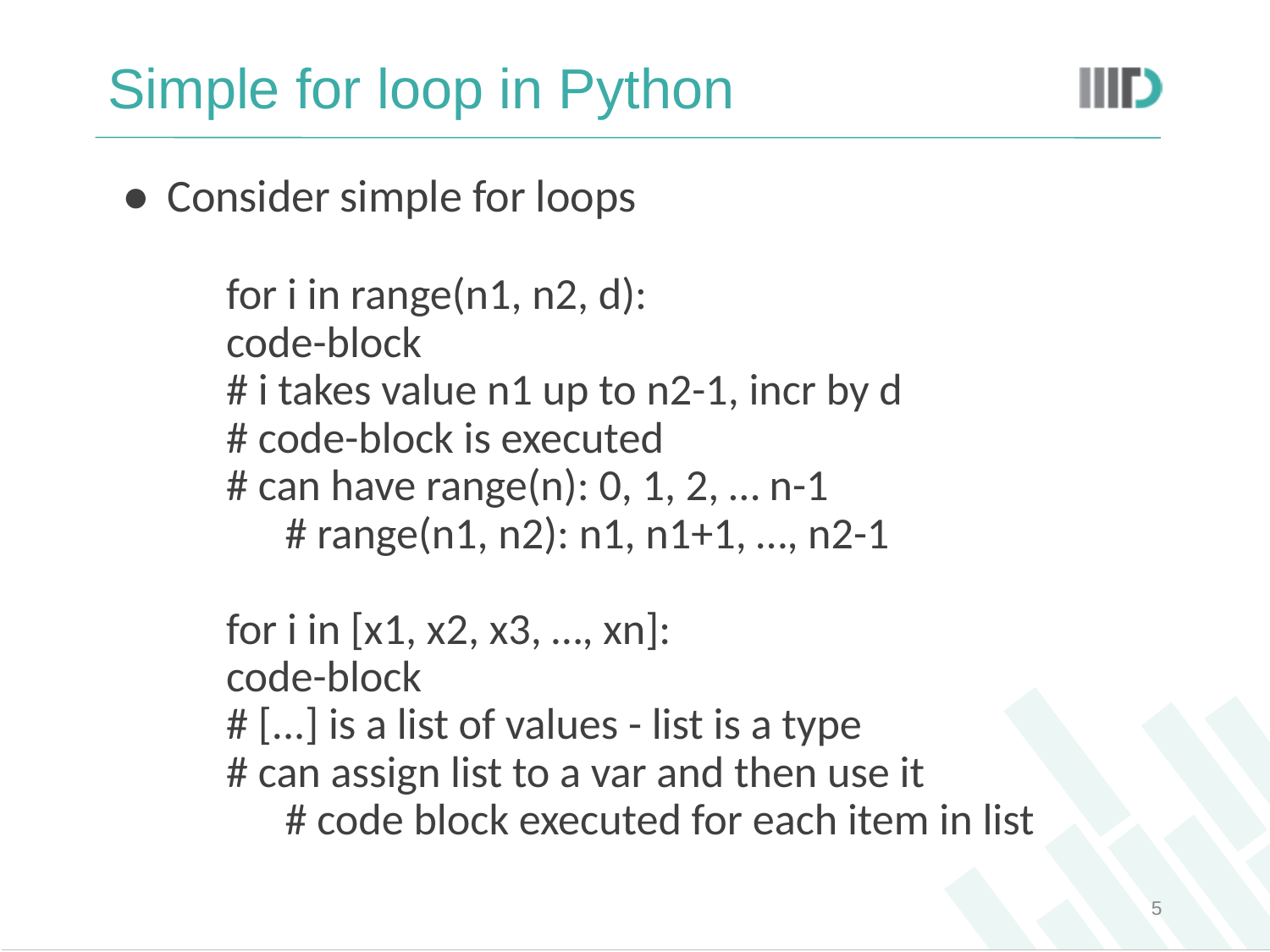

# Simple for loop in Python
Consider simple for loops

for i in range(n1, n2, d):
	code-block
	# i takes value n1 up to n2-1, incr by d
	# code-block is executed
	# can have range(n): 0, 1, 2, … n-1
# range(n1, n2): n1, n1+1, …, n2-1

for i in [x1, x2, x3, …, xn]:
	code-block
	# [...] is a list of values - list is a type
	# can assign list to a var and then use it
# code block executed for each item in list
5